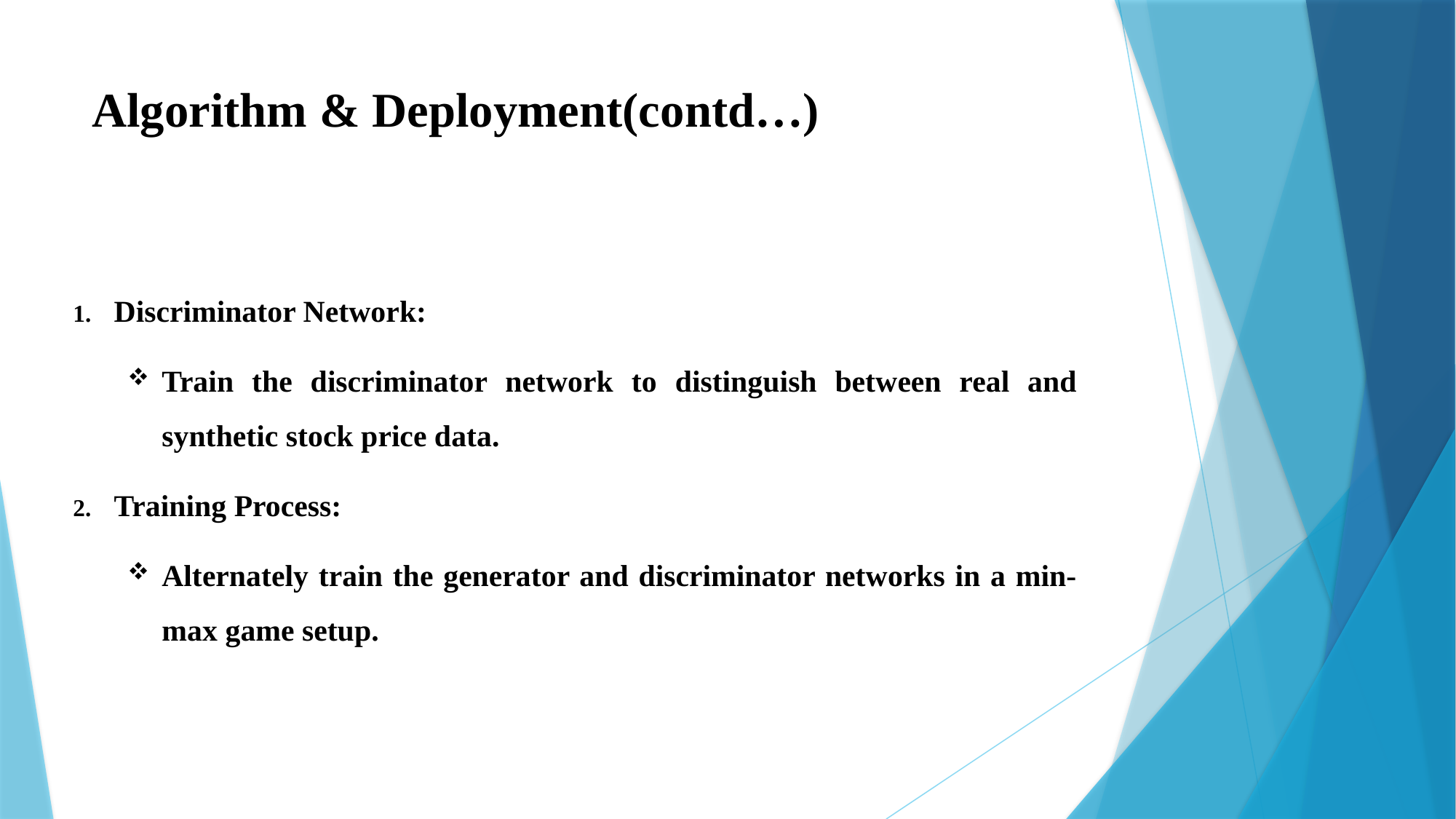

# Algorithm & Deployment(contd…)
Discriminator Network:
Train the discriminator network to distinguish between real and synthetic stock price data.
Training Process:
Alternately train the generator and discriminator networks in a min-max game setup.